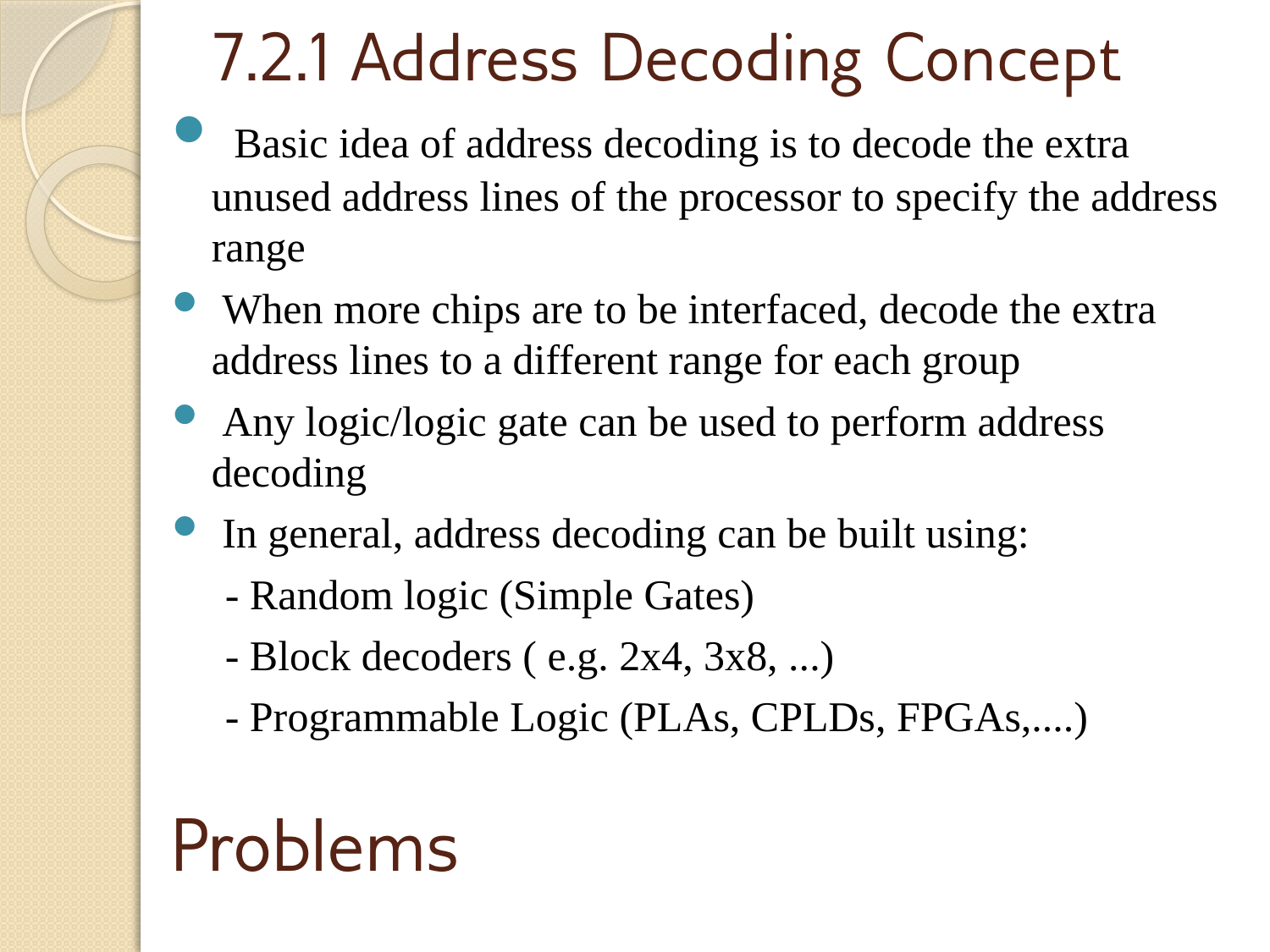

# 7.2.1 Address Decoding Concept
 Basic idea of address decoding is to decode the extra unused address lines of the processor to specify the address range
 When more chips are to be interfaced, decode the extra address lines to a different range for each group
 Any logic/logic gate can be used to perform address decoding
 In general, address decoding can be built using:
     - Random logic (Simple Gates)
     - Block decoders ( e.g. 2x4, 3x8, ...)
     - Programmable Logic (PLAs, CPLDs, FPGAs,....)
Problems